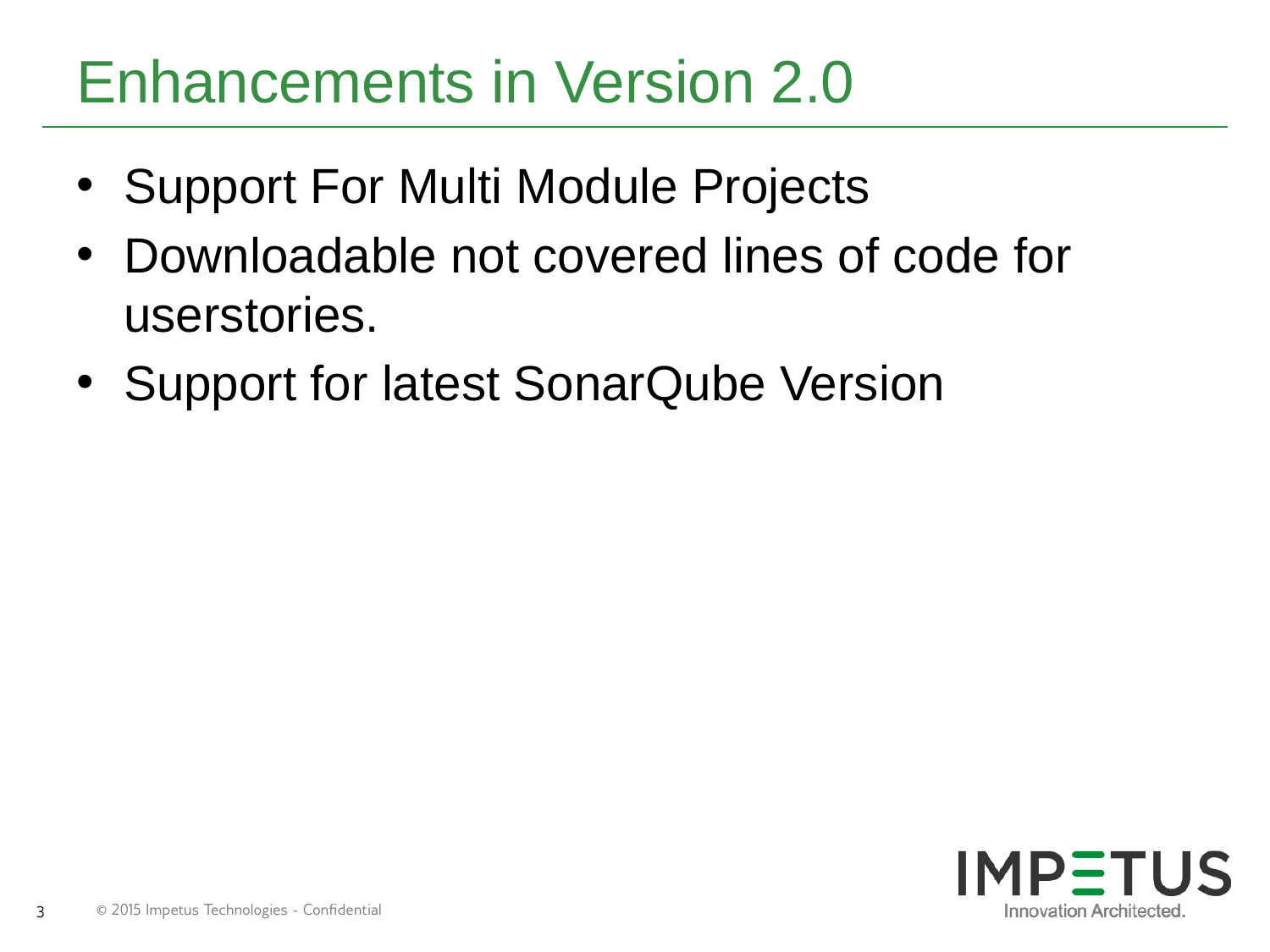

# Enhancements in Version 2.0
Support For Multi Module Projects
Downloadable not covered lines of code for userstories.
Support for latest SonarQube Version